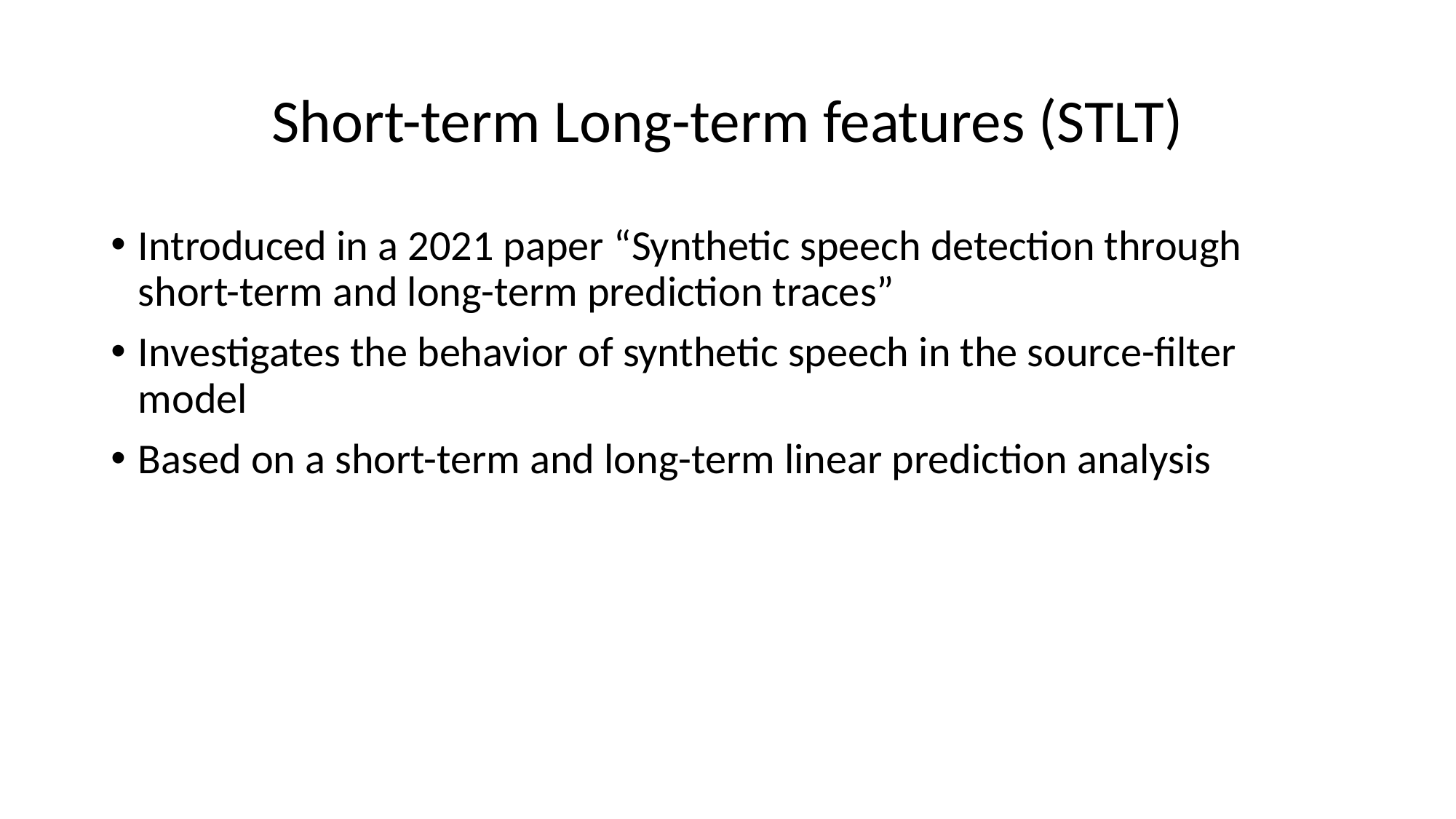

# Short-term Long-term features (STLT)
Introduced in a 2021 paper “Synthetic speech detection through short-term and long-term prediction traces”
Investigates the behavior of synthetic speech in the source-filter model
Based on a short-term and long-term linear prediction analysis